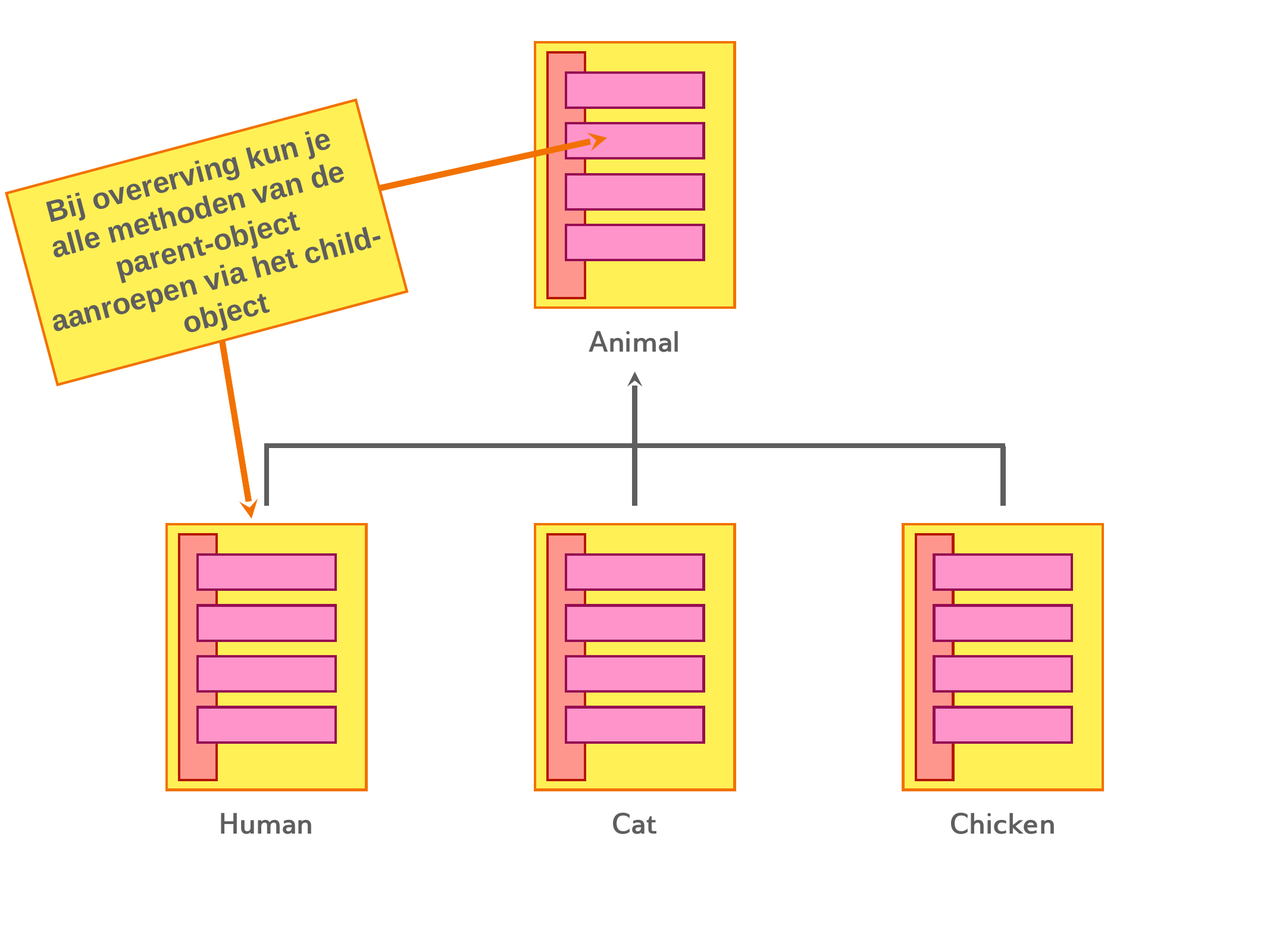

Bij overerving kun je alle methoden van de parent-object aanroepen via het child-object

Animal

Human
Cat
Chicken